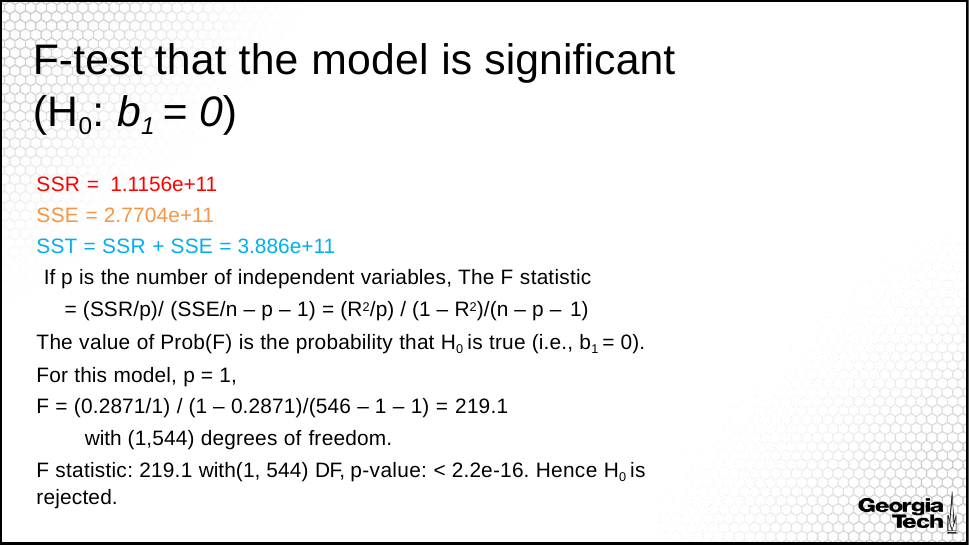

# F-test that the model is significant
(H0: b1 = 0)
SSR = 1.1156e+11
SSE = 2.7704e+11
SST = SSR + SSE = 3.886e+11
If p is the number of independent variables, The F statistic
= (SSR/p)/ (SSE/n – p – 1) = (R2/p) / (1 – R2)/(n – p – 1)
The value of Prob(F) is the probability that H0 is true (i.e., b1 = 0).  For this model, p = 1,
F = (0.2871/1) / (1 – 0.2871)/(546 – 1 – 1) = 219.1
with (1,544) degrees of freedom.
F statistic: 219.1 with(1, 544) DF, p-value: < 2.2e-16. Hence H0 is rejected.